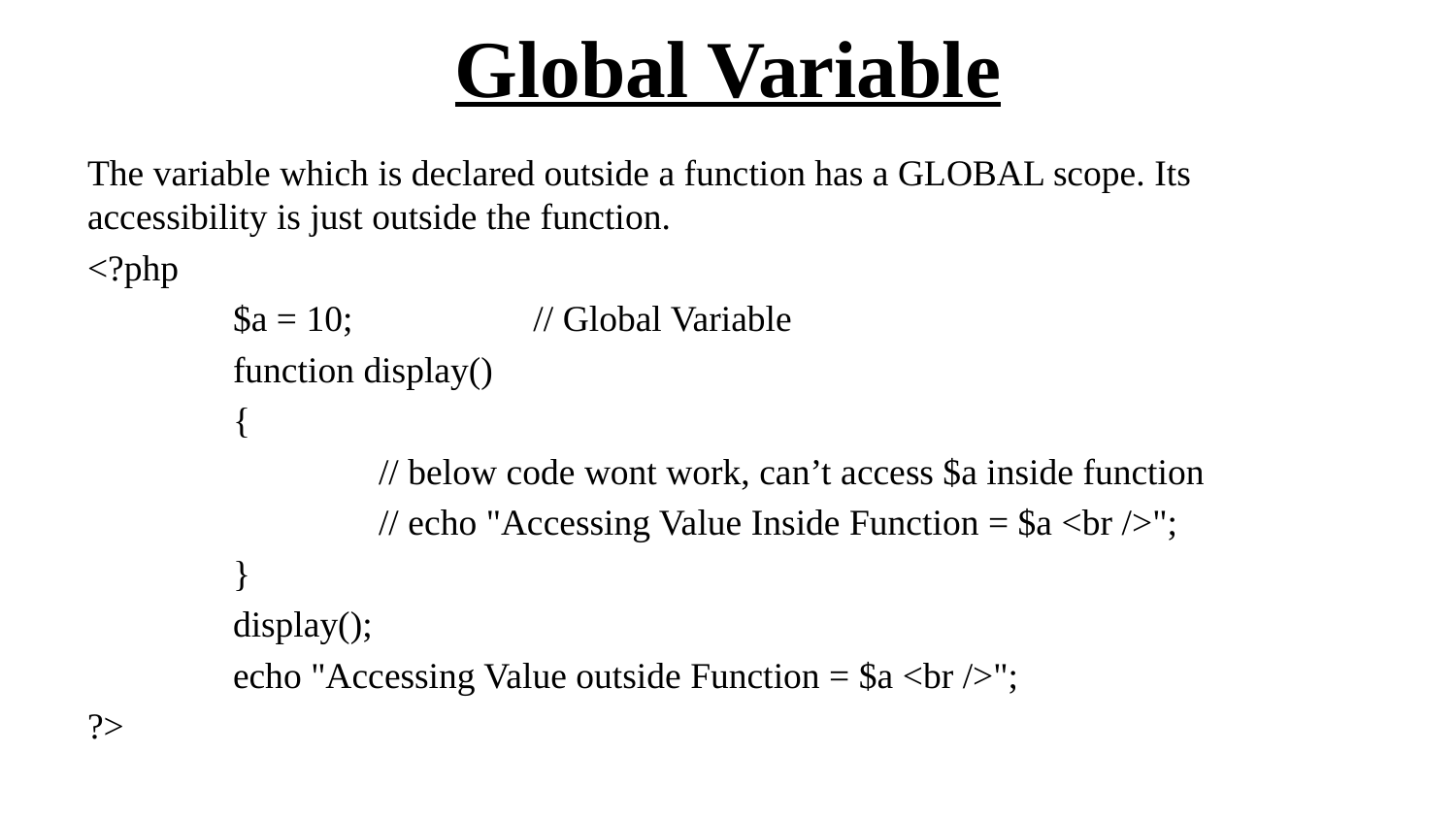

# Global Variable
The variable which is declared outside a function has a GLOBAL scope. Its accessibility is just outside the function.
<?php
	$a = 10;		 // Global Variable
	function display()
	{
		// below code wont work, can’t access $a inside function
		// echo "Accessing Value Inside Function = $a <br />";
	}
	display();
	echo "Accessing Value outside Function = $a <br />";
?>